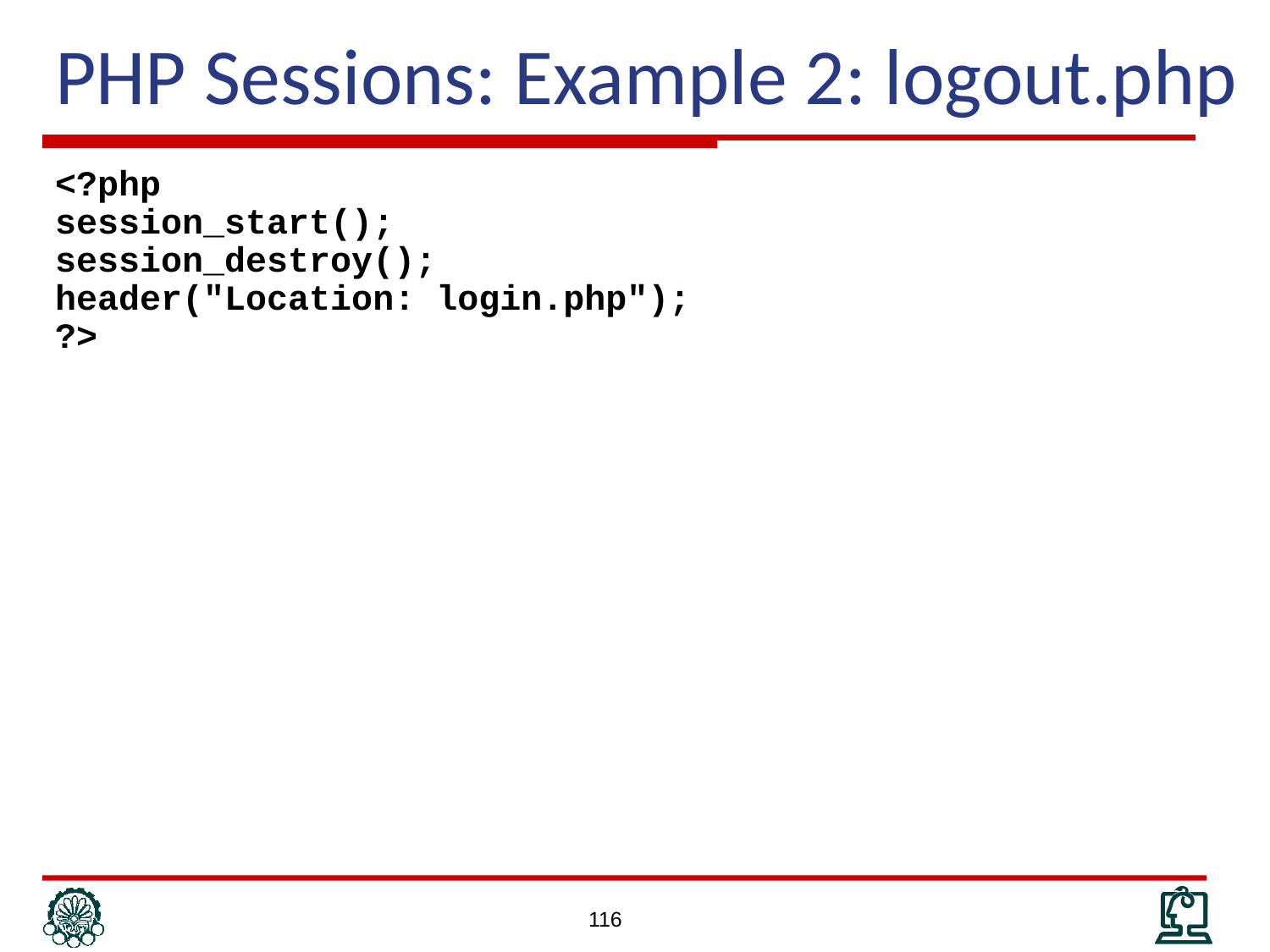

# PHP Sessions: Example 2: logout.php
<?php
session_start();
session_destroy();
header("Location: login.php");
?>
116